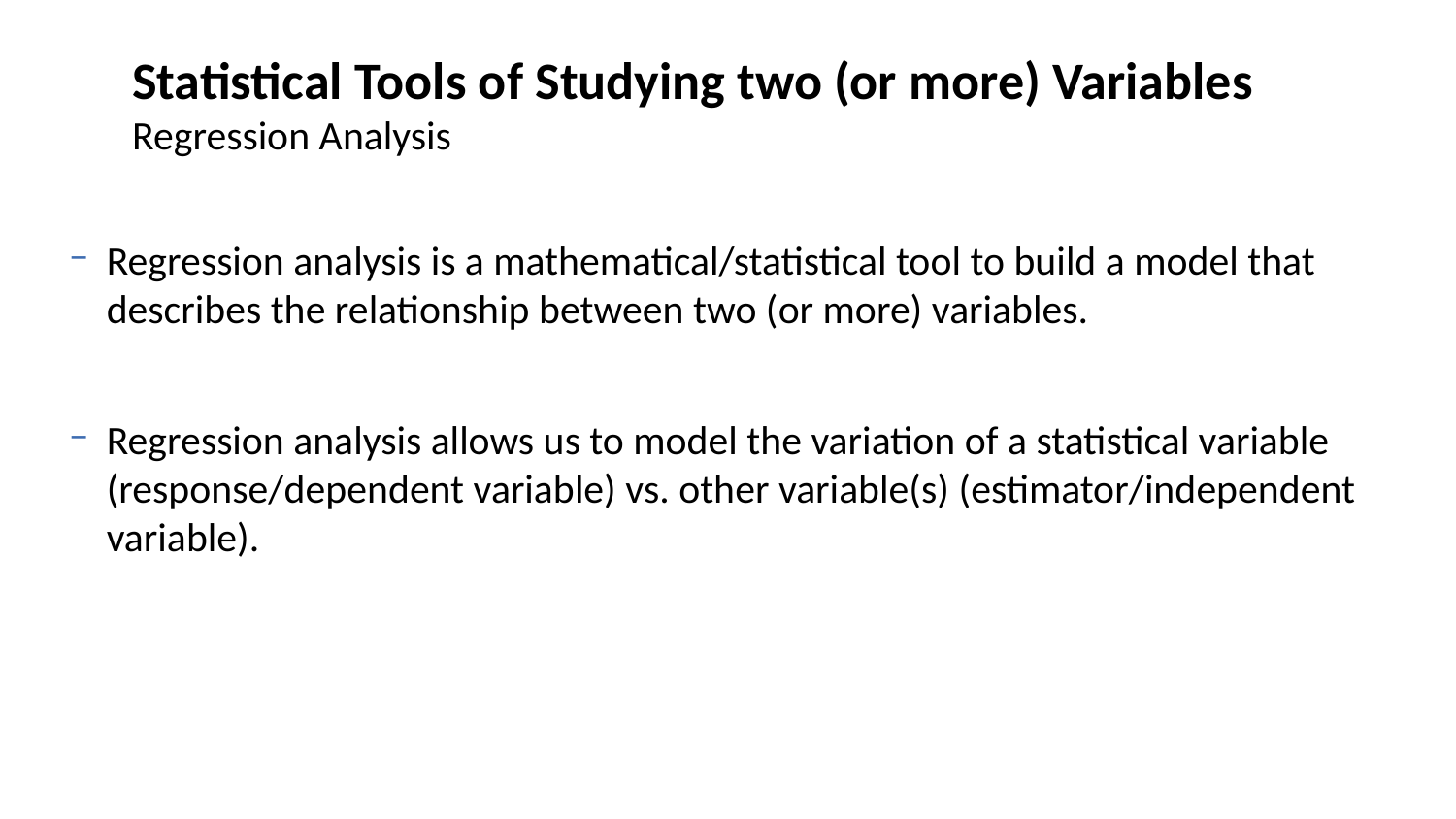

# Statistical Tools of Studying two (or more) Variables
Regression Analysis
Regression analysis is a mathematical/statistical tool to build a model that describes the relationship between two (or more) variables.

Regression analysis allows us to model the variation of a statistical variable (response/dependent variable) vs. other variable(s) (estimator/independent variable).

19